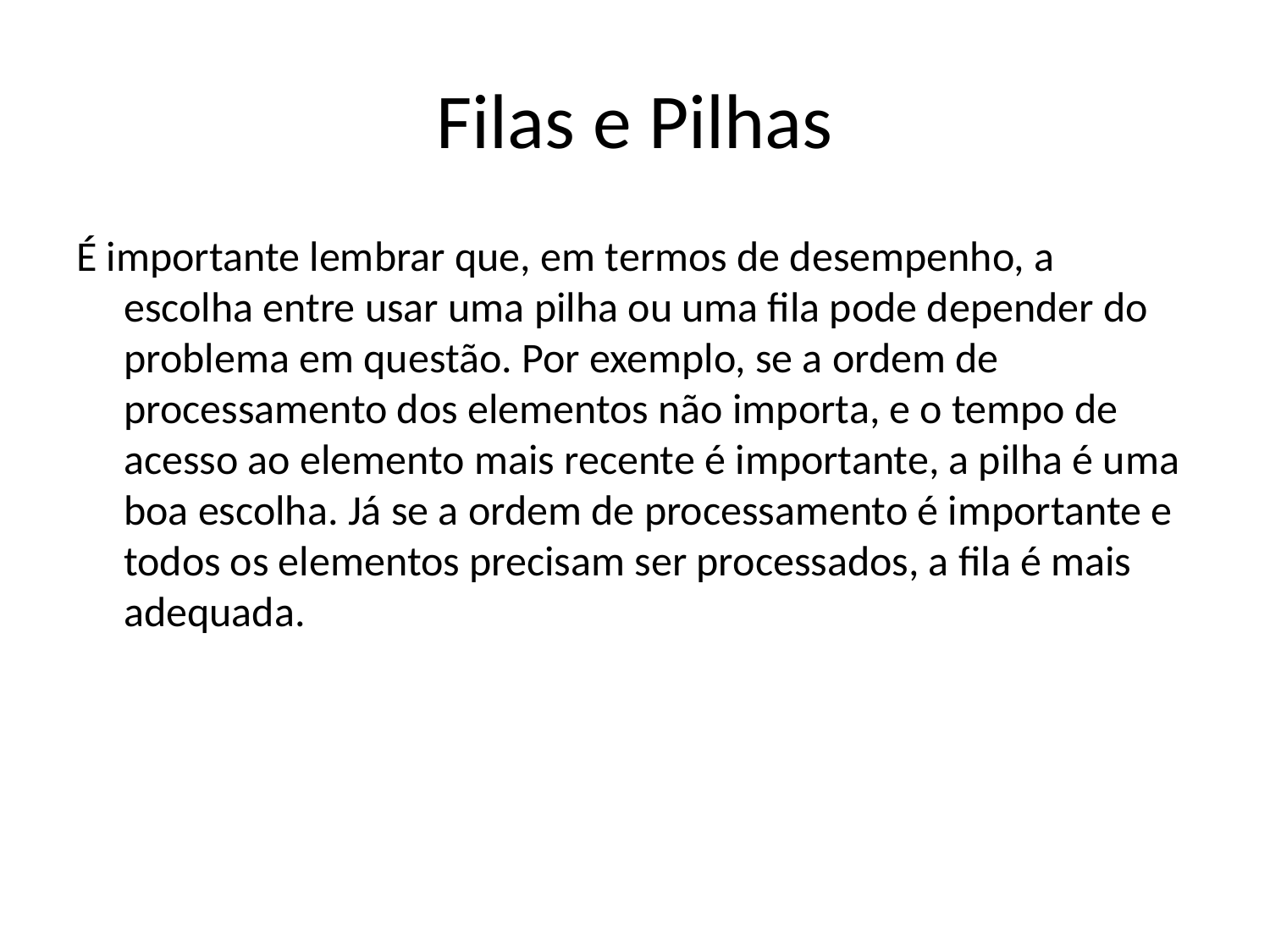

# Filas e Pilhas
É importante lembrar que, em termos de desempenho, a escolha entre usar uma pilha ou uma fila pode depender do problema em questão. Por exemplo, se a ordem de processamento dos elementos não importa, e o tempo de acesso ao elemento mais recente é importante, a pilha é uma boa escolha. Já se a ordem de processamento é importante e todos os elementos precisam ser processados, a fila é mais adequada.